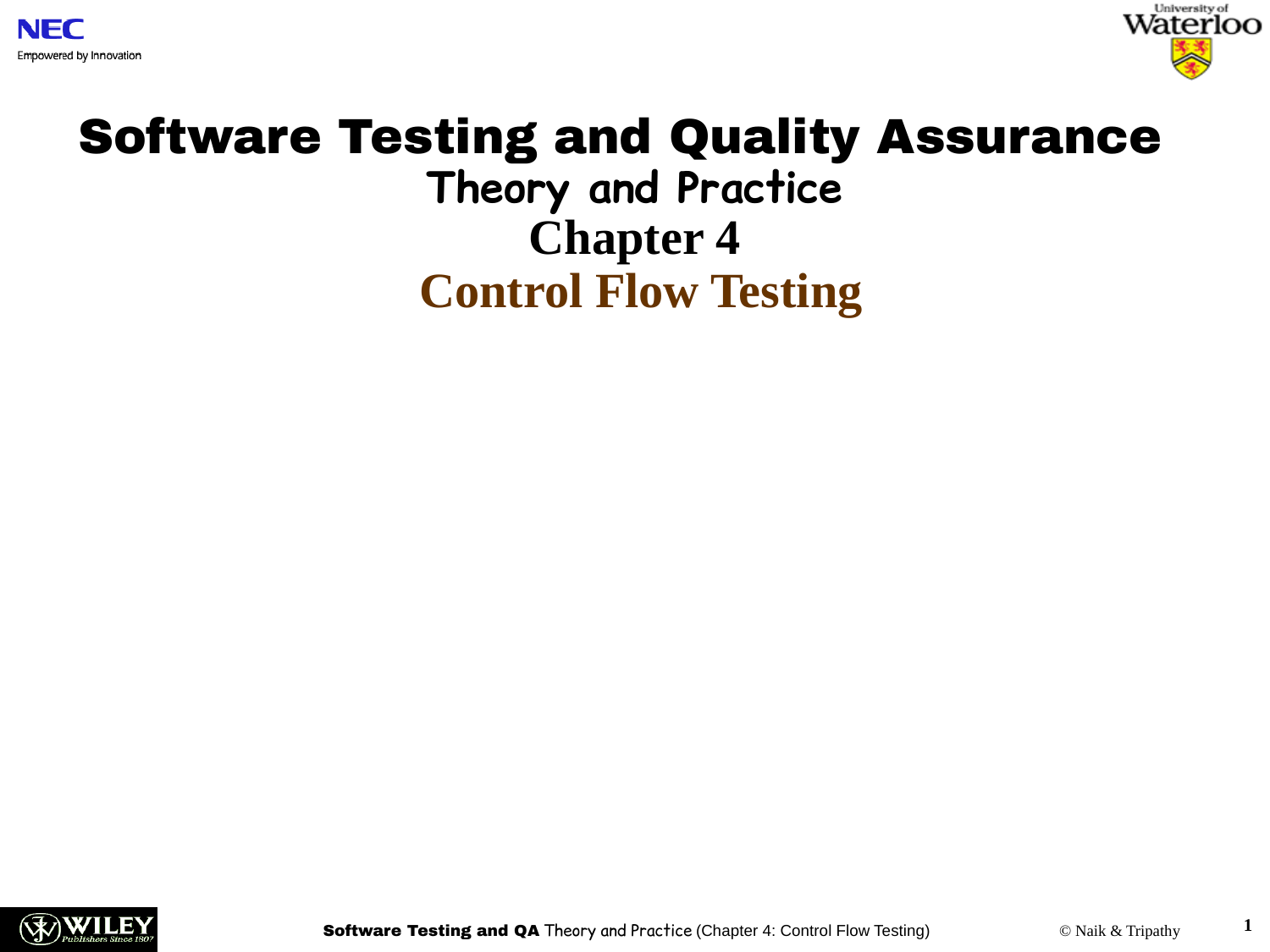

Software Testing and Quality Assurance
Theory and Practice
Chapter 4
 Control Flow Testing

1